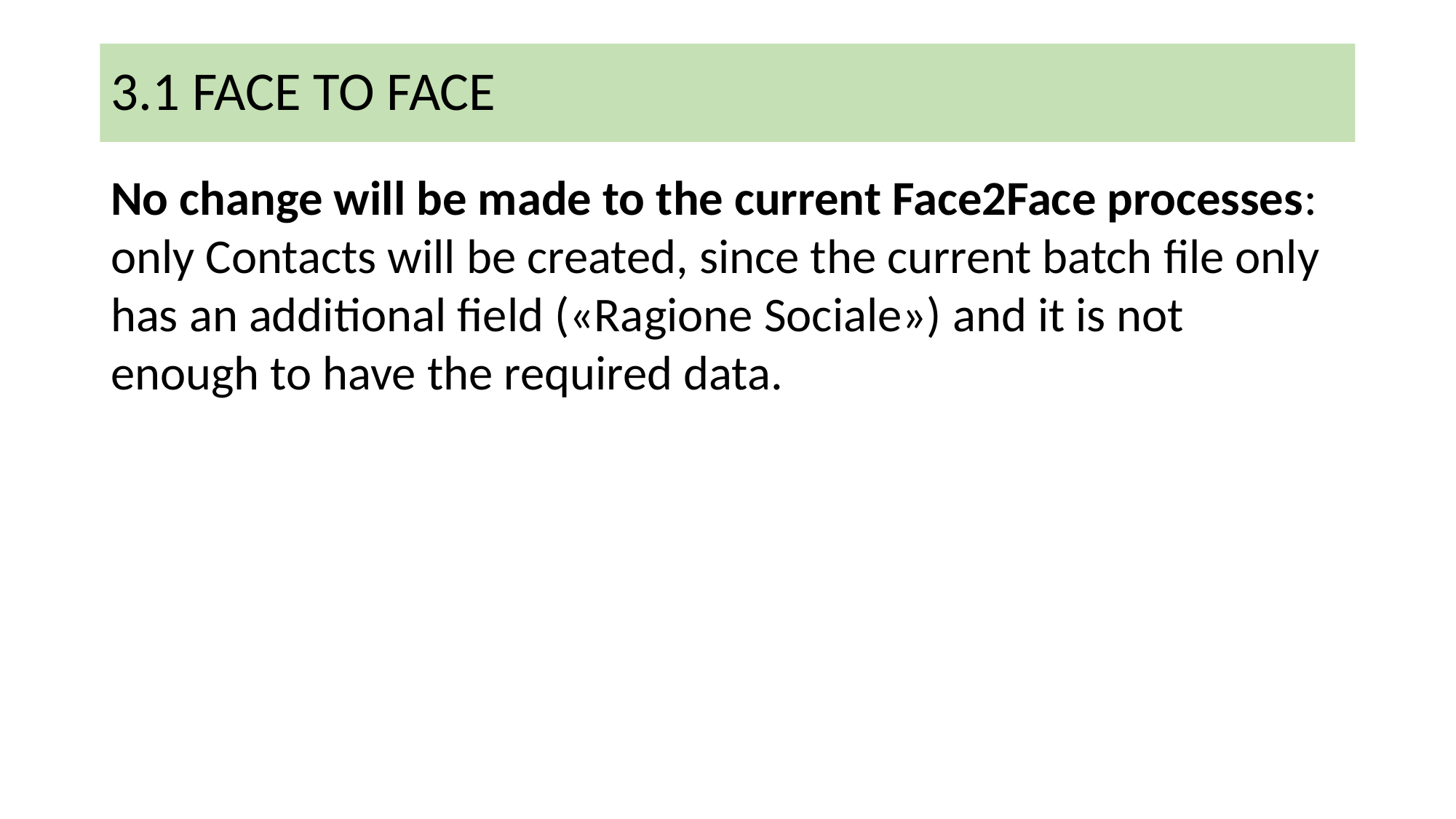

%j
# 3.1 FACE TO FACE
No change will be made to the current Face2Face processes: only Contacts will be created, since the current batch file only has an additional field («Ragione Sociale») and it is not enough to have the required data.